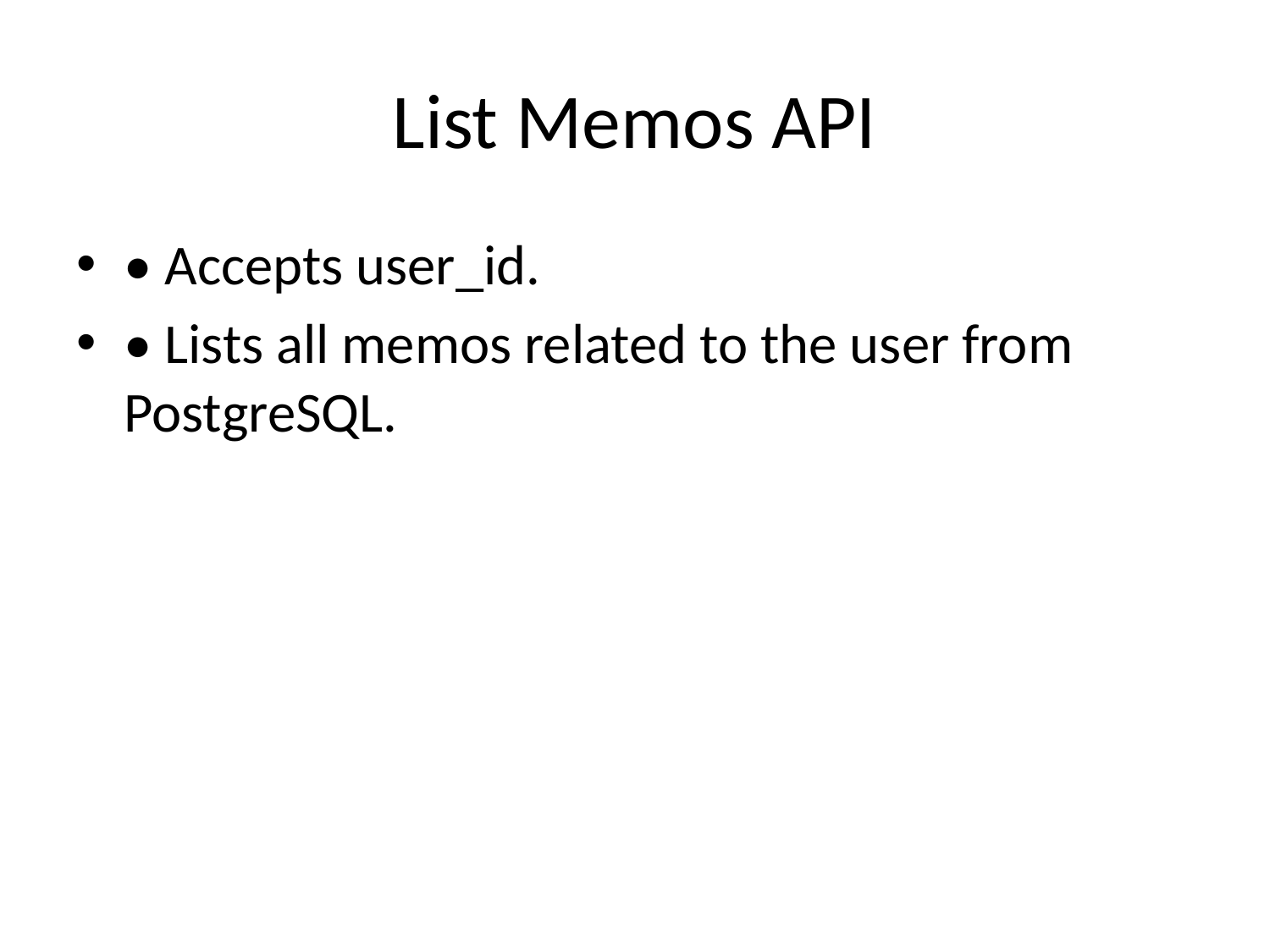

# List Memos API
• Accepts user_id.
• Lists all memos related to the user from PostgreSQL.